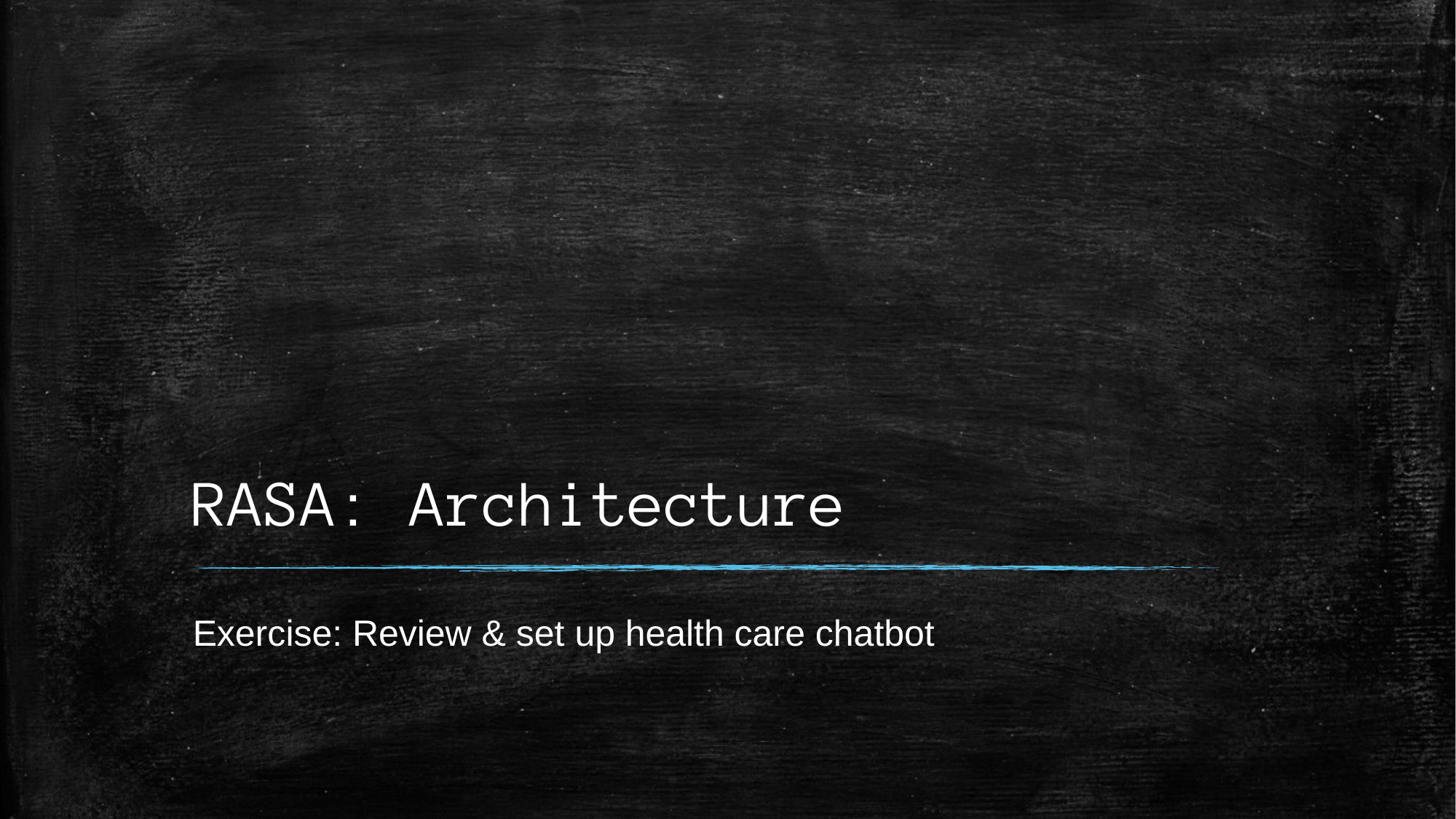

# RASA: Architecture
Exercise: Review & set up health care chatbot